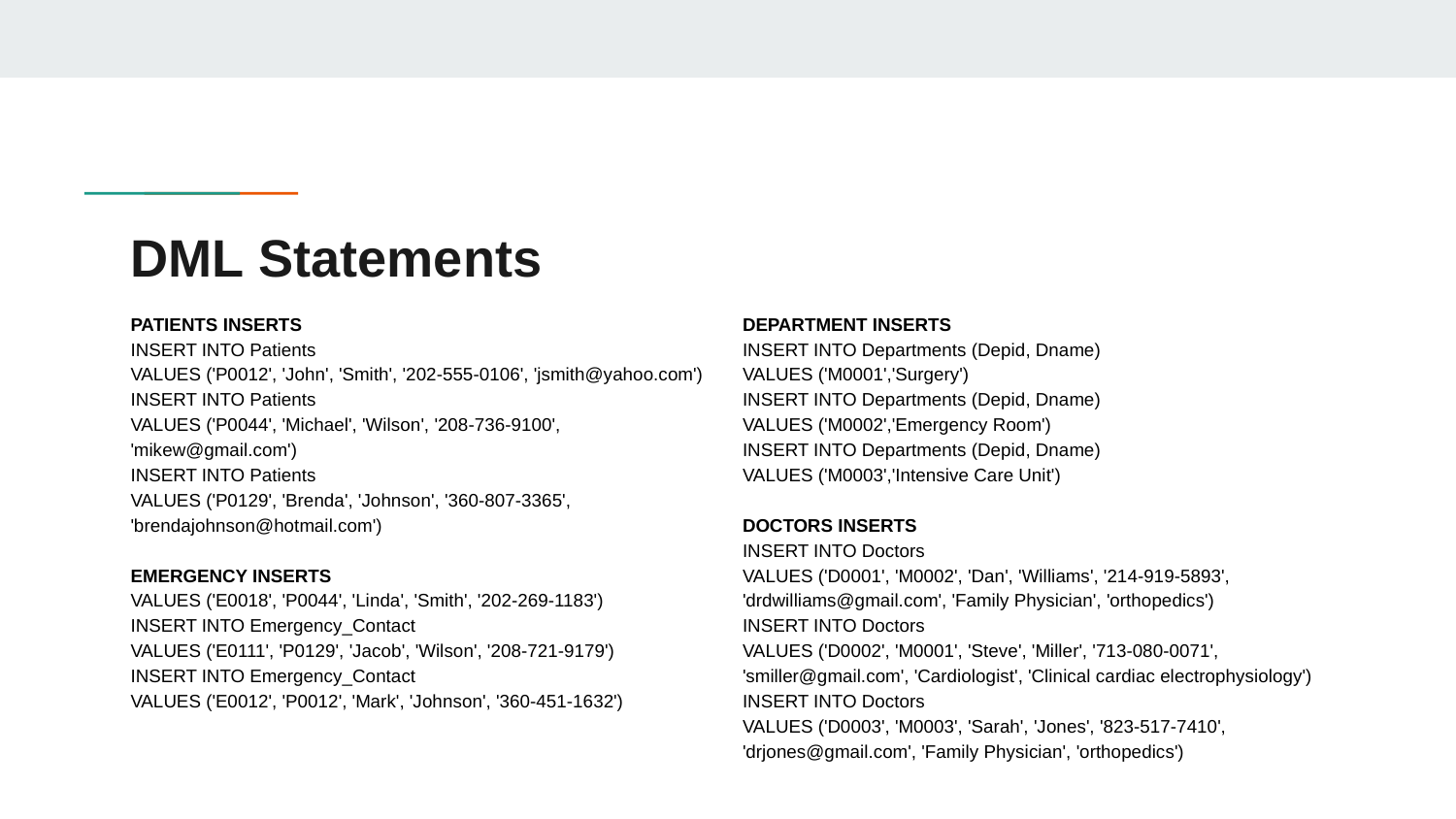

# DML Statements
PATIENTS INSERTS
INSERT INTO Patients
VALUES ('P0012', 'John', 'Smith', '202-555-0106', 'jsmith@yahoo.com')
INSERT INTO Patients
VALUES ('P0044', 'Michael', 'Wilson', '208-736-9100', 'mikew@gmail.com')
INSERT INTO Patients
VALUES ('P0129', 'Brenda', 'Johnson', '360-807-3365', 'brendajohnson@hotmail.com')

EMERGENCY INSERTS
VALUES ('E0018', 'P0044', 'Linda', 'Smith', '202-269-1183')
INSERT INTO Emergency_Contact
VALUES ('E0111', 'P0129', 'Jacob', 'Wilson', '208-721-9179')
INSERT INTO Emergency_Contact
VALUES ('E0012', 'P0012', 'Mark', 'Johnson', '360-451-1632')
DEPARTMENT INSERTS
INSERT INTO Departments (Depid, Dname)
VALUES ('M0001','Surgery')
INSERT INTO Departments (Depid, Dname)
VALUES ('M0002','Emergency Room')
INSERT INTO Departments (Depid, Dname)
VALUES ('M0003','Intensive Care Unit')

DOCTORS INSERTS
INSERT INTO Doctors
VALUES ('D0001', 'M0002', 'Dan', 'Williams', '214-919-5893', 'drdwilliams@gmail.com', 'Family Physician', 'orthopedics')
INSERT INTO Doctors
VALUES ('D0002', 'M0001', 'Steve', 'Miller', '713-080-0071', 'smiller@gmail.com', 'Cardiologist', 'Clinical cardiac electrophysiology')
INSERT INTO Doctors
VALUES ('D0003', 'M0003', 'Sarah', 'Jones', '823-517-7410', 'drjones@gmail.com', 'Family Physician', 'orthopedics')